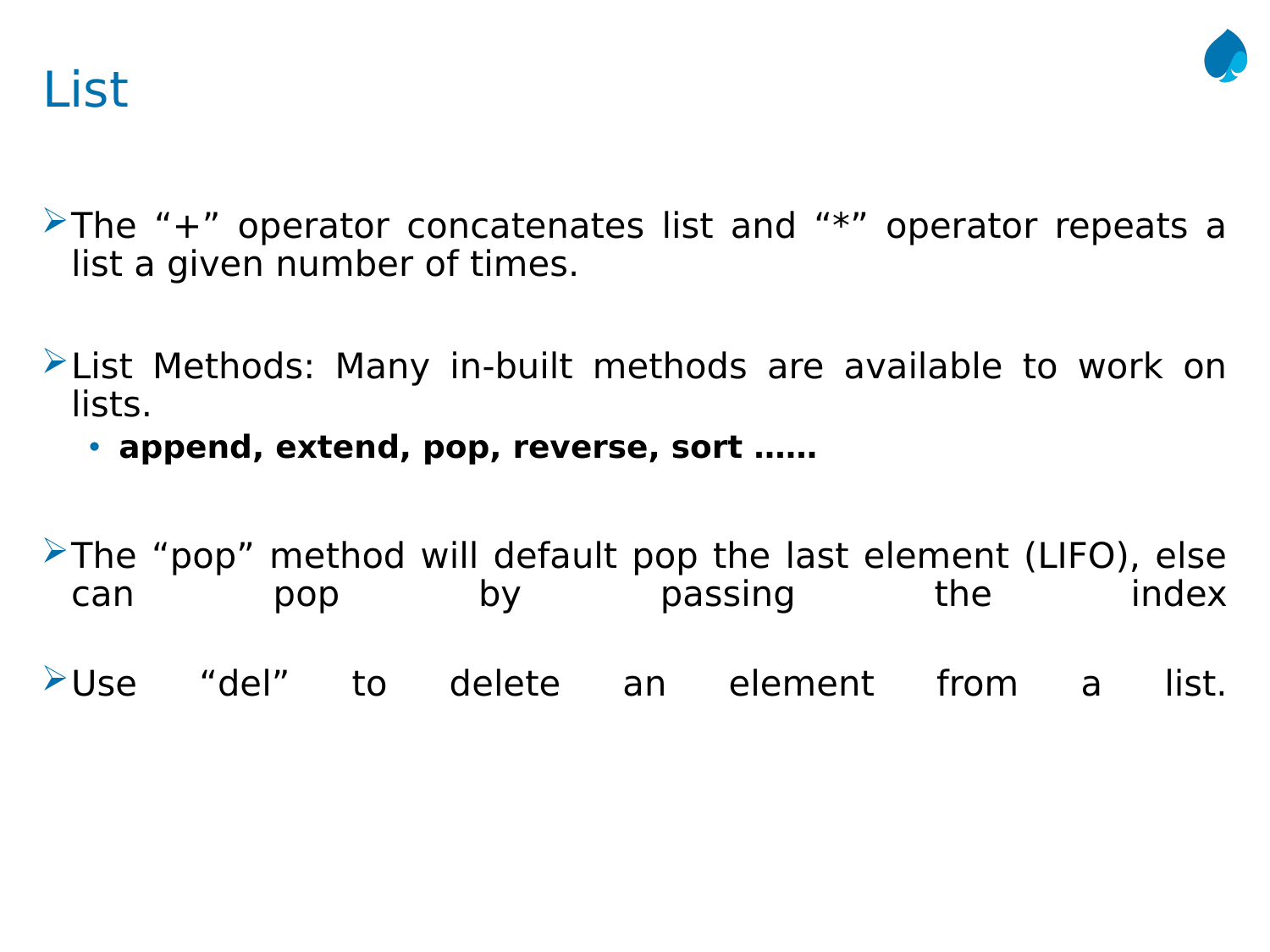

# List
The “+” operator concatenates list and “*” operator repeats a list a given number of times.

List Methods: Many in-built methods are available to work on lists.
append, extend, pop, reverse, sort ……

The “pop” method will default pop the last element (LIFO), else can pop by passing the index
Use “del” to delete an element from a list.